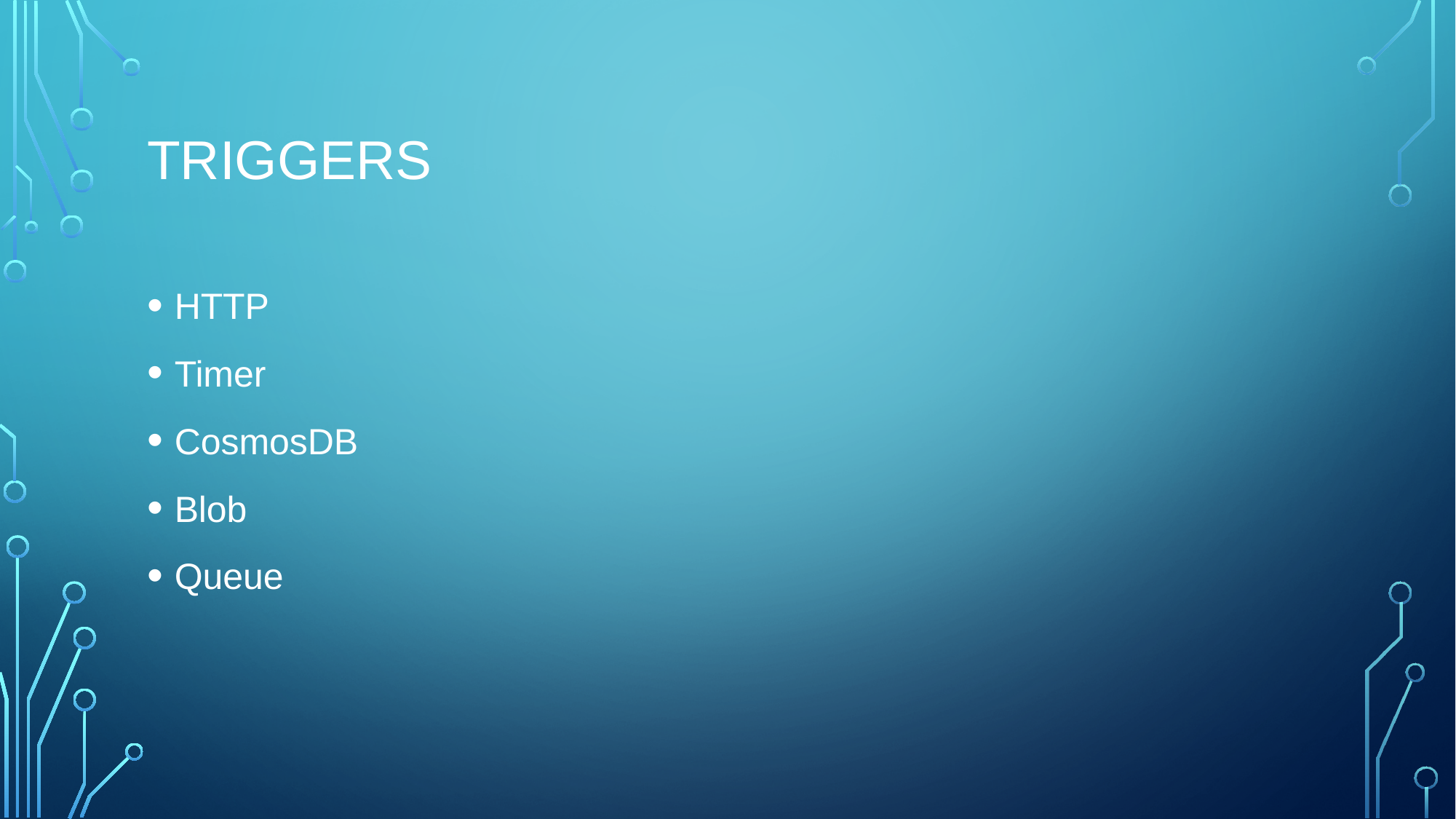

# Triggers
HTTP
Timer
CosmosDB
Blob
Queue